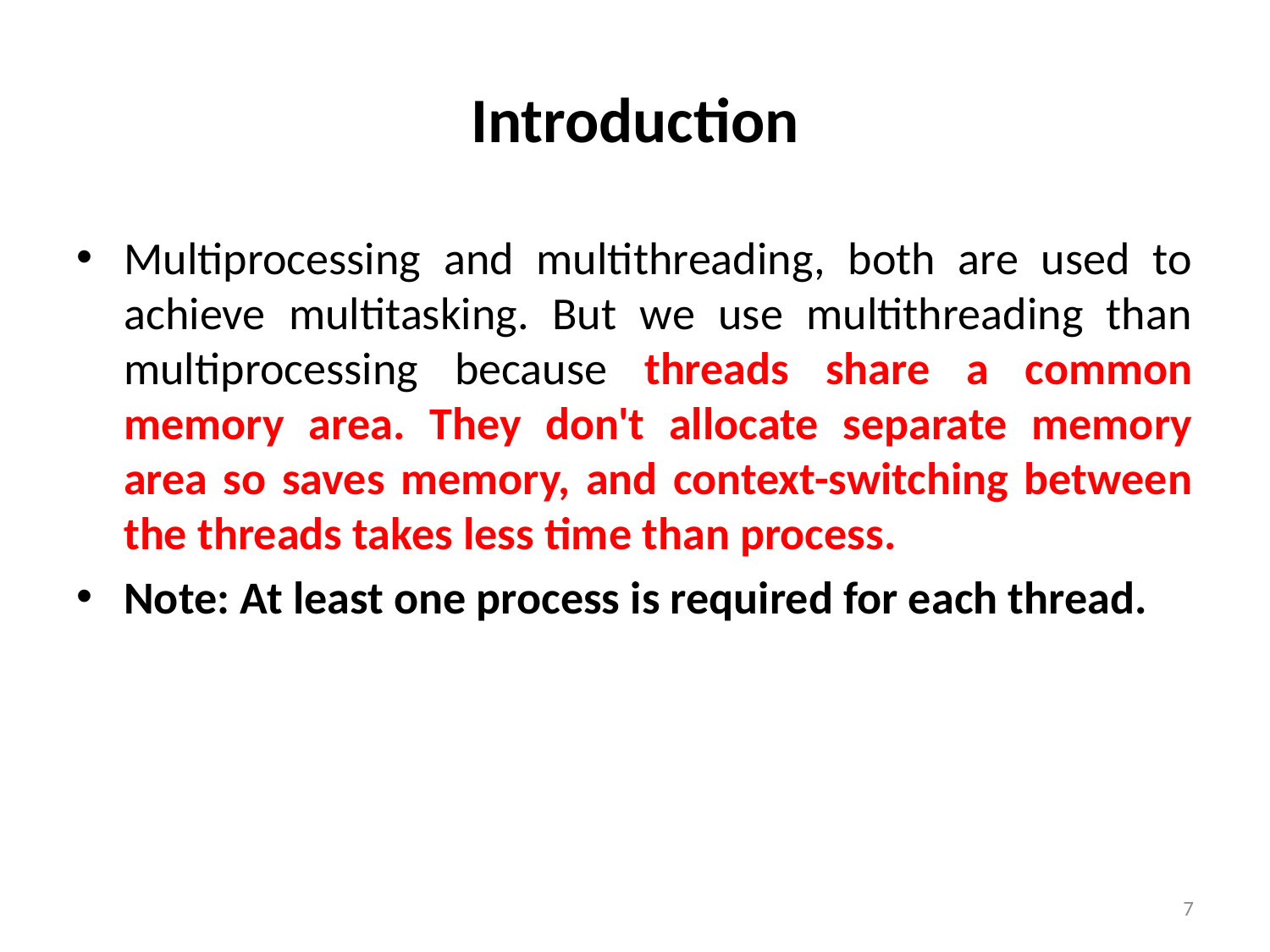

# Introduction
Multiprocessing and multithreading, both are used to achieve multitasking. But we use multithreading than multiprocessing because threads share a common memory area. They don't allocate separate memory area so saves memory, and context-switching between the threads takes less time than process.
Note: At least one process is required for each thread.

7